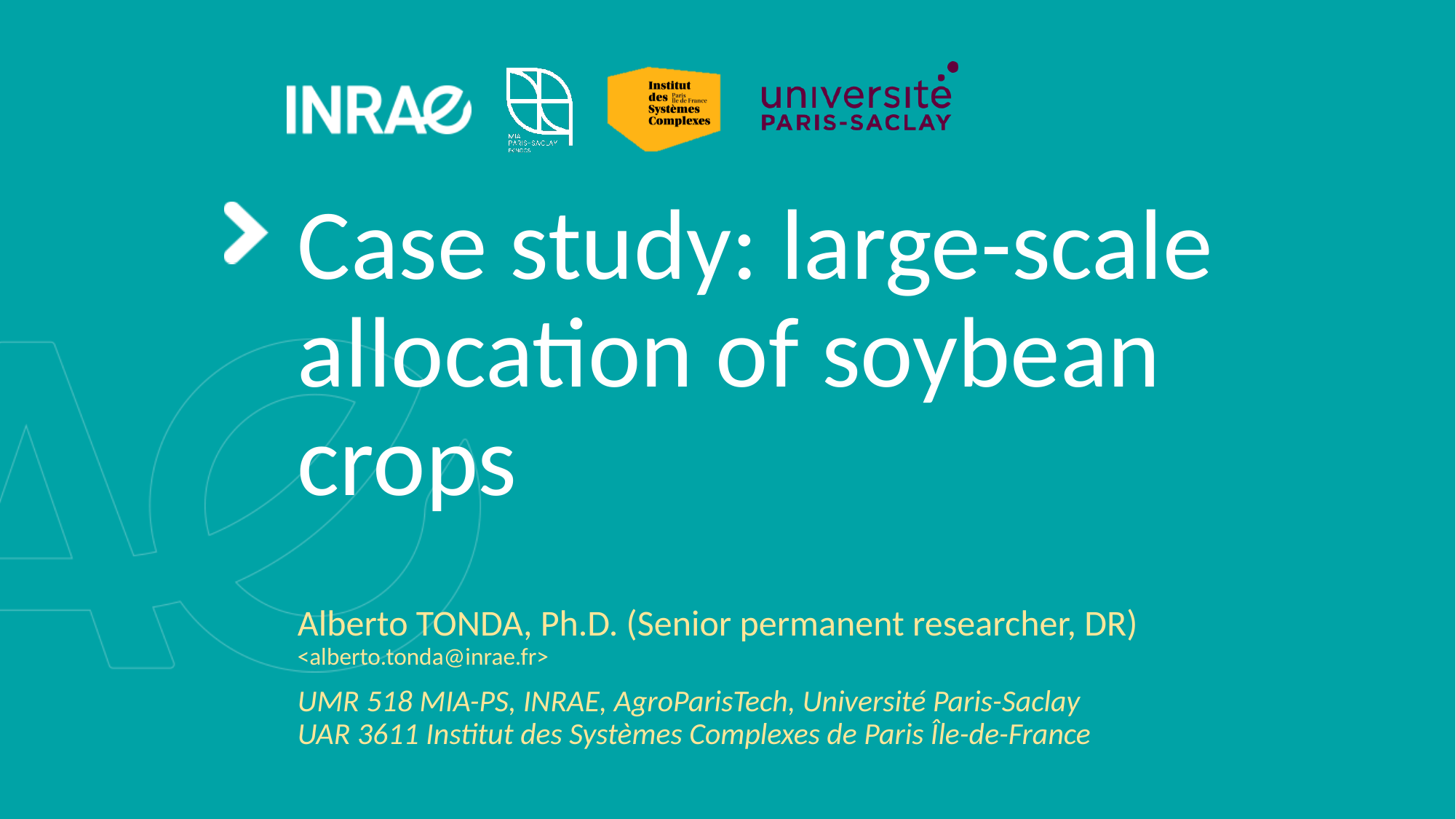

# Case study: large-scale allocation of soybean crops
Alberto TONDA, Ph.D. (Senior permanent researcher, DR)
<alberto.tonda@inrae.fr>
UMR 518 MIA-PS, INRAE, AgroParisTech, Université Paris-Saclay
UAR 3611 Institut des Systèmes Complexes de Paris Île-de-France